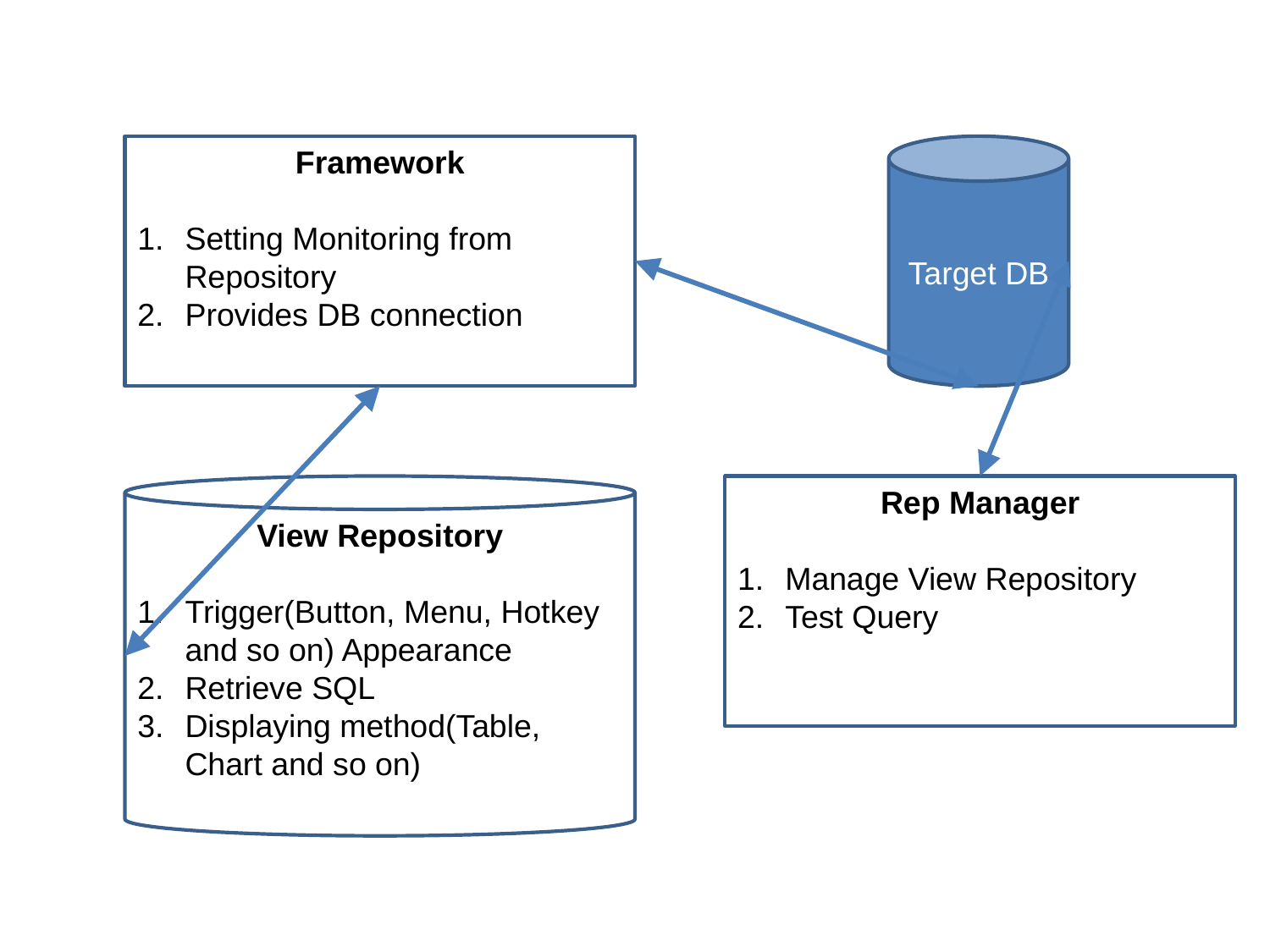

Framework

Setting Monitoring from Repository
Provides DB connection

Target DB
View Repository

Trigger(Button, Menu, Hotkey and so on) Appearance
Retrieve SQL
Displaying method(Table, Chart and so on)

Rep Manager

Manage View Repository
Test Query